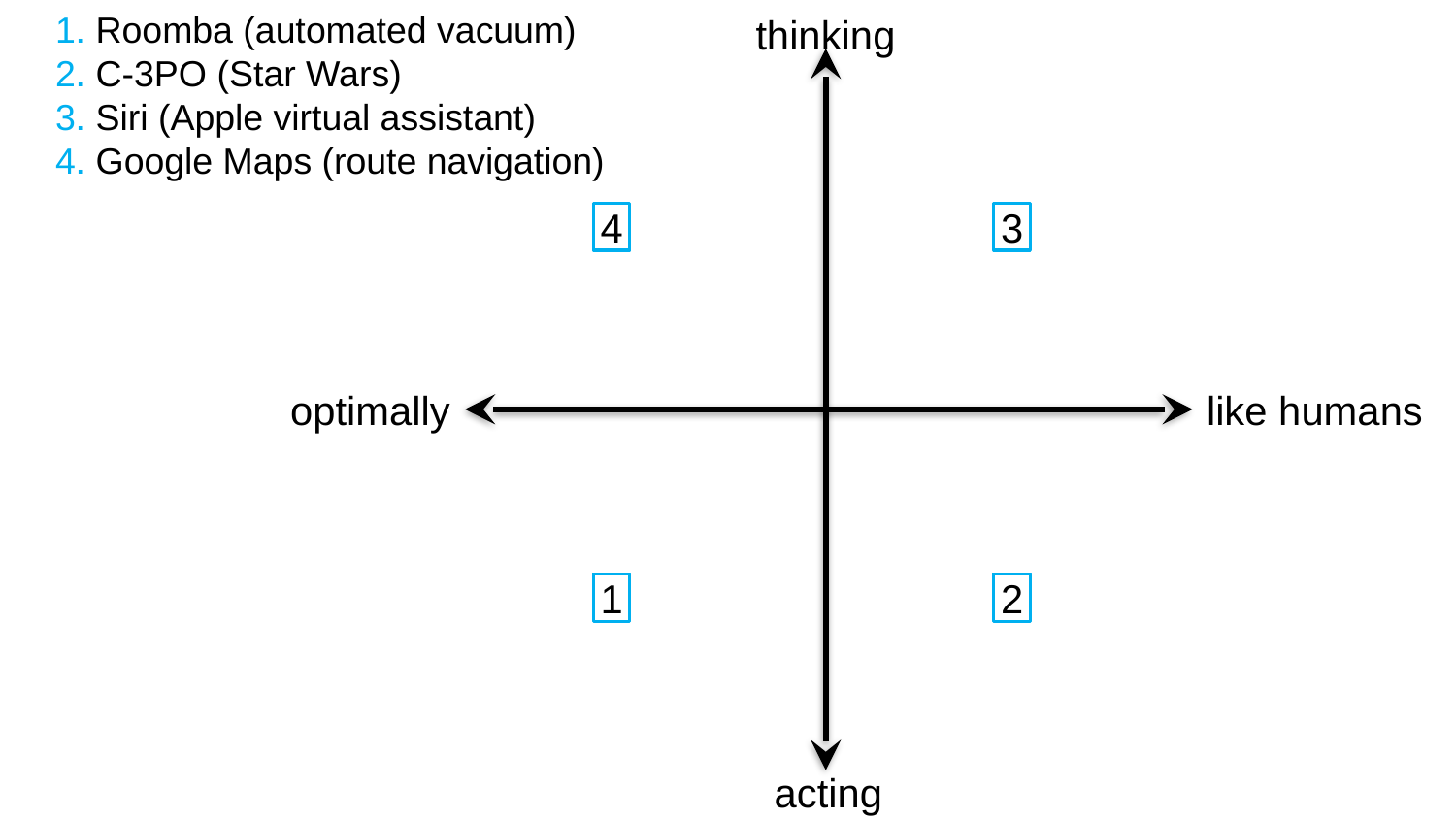

1. Roomba (automated vacuum)
2. C-3PO (Star Wars)
3. Siri (Apple virtual assistant)
4. Google Maps (route navigation)
thinking
4
3
optimally
like humans
1
2
acting